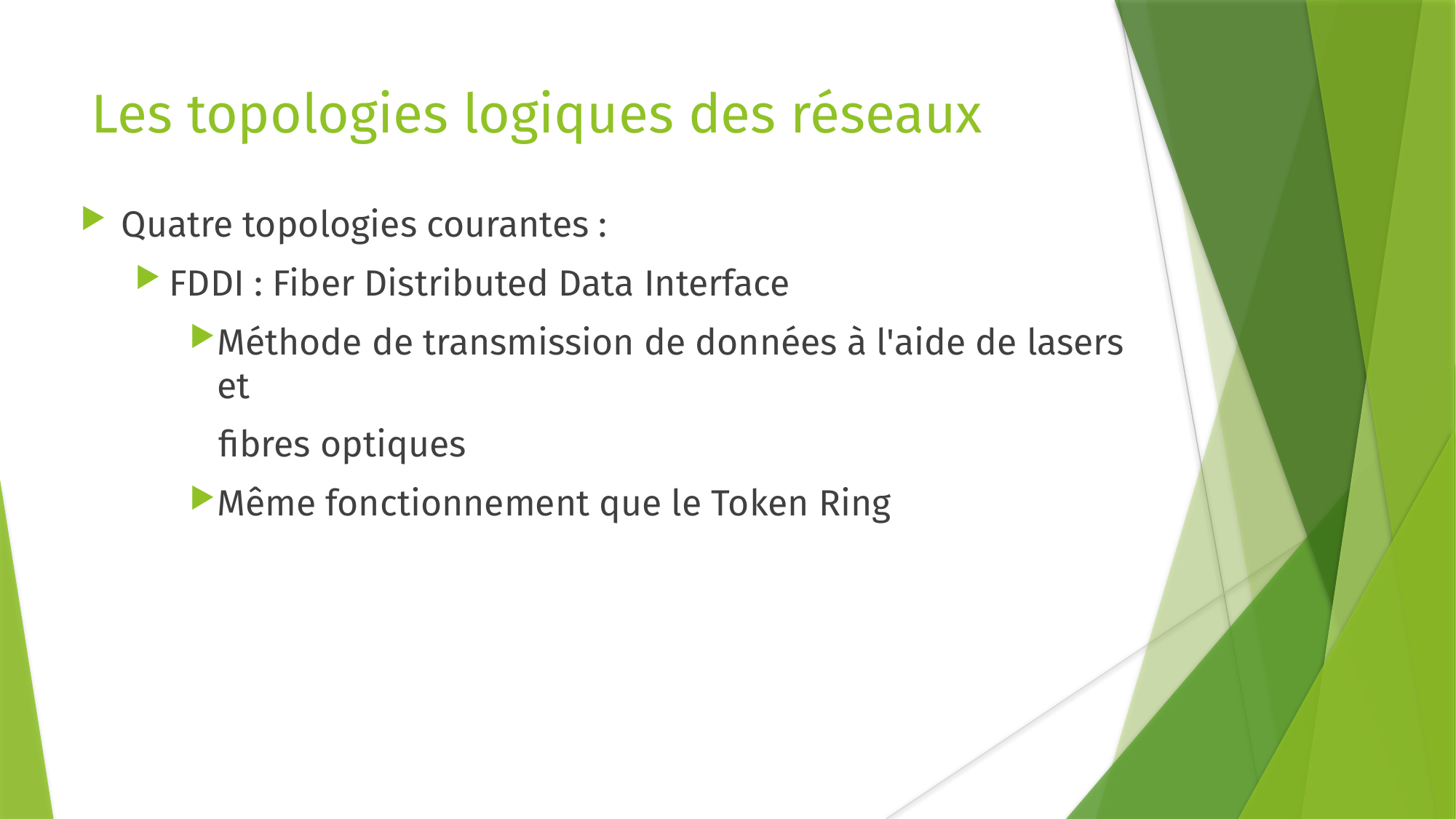

Les topologies logiques des réseaux
Quatre topologies courantes :
FDDI : Fiber Distributed Data Interface
Méthode de transmission de données à l'aide de lasers et
   fibres optiques
Même fonctionnement que le Token Ring